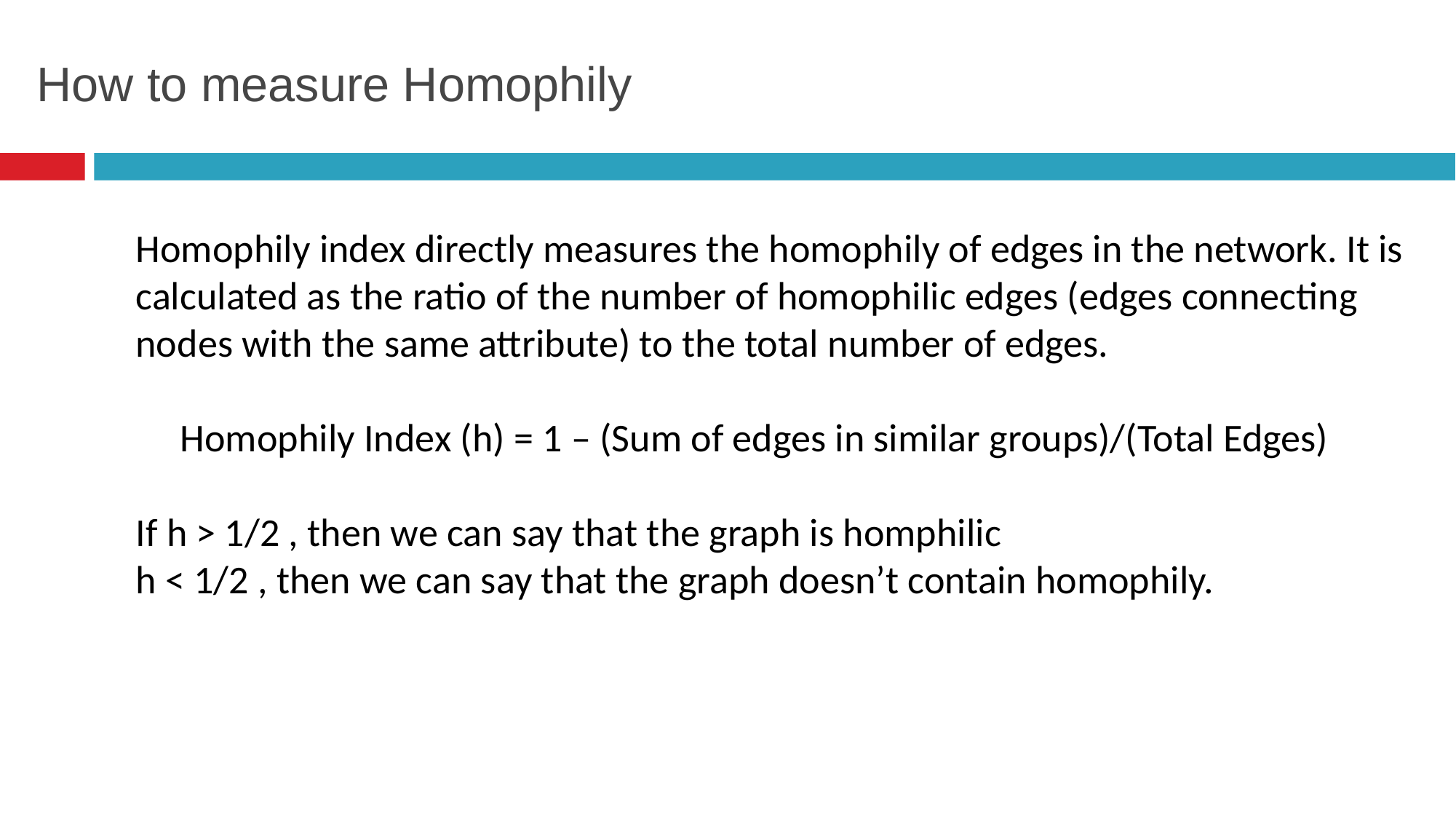

# How to measure Homophily
Homophily index directly measures the homophily of edges in the network. It is calculated as the ratio of the number of homophilic edges (edges connecting nodes with the same attribute) to the total number of edges.

     Homophily Index (h) = 1 – (Sum of edges in similar groups)/(Total Edges)
If h > 1/2 , then we can say that the graph is homphilic
h < 1/2 , then we can say that the graph doesn’t contain homophily.